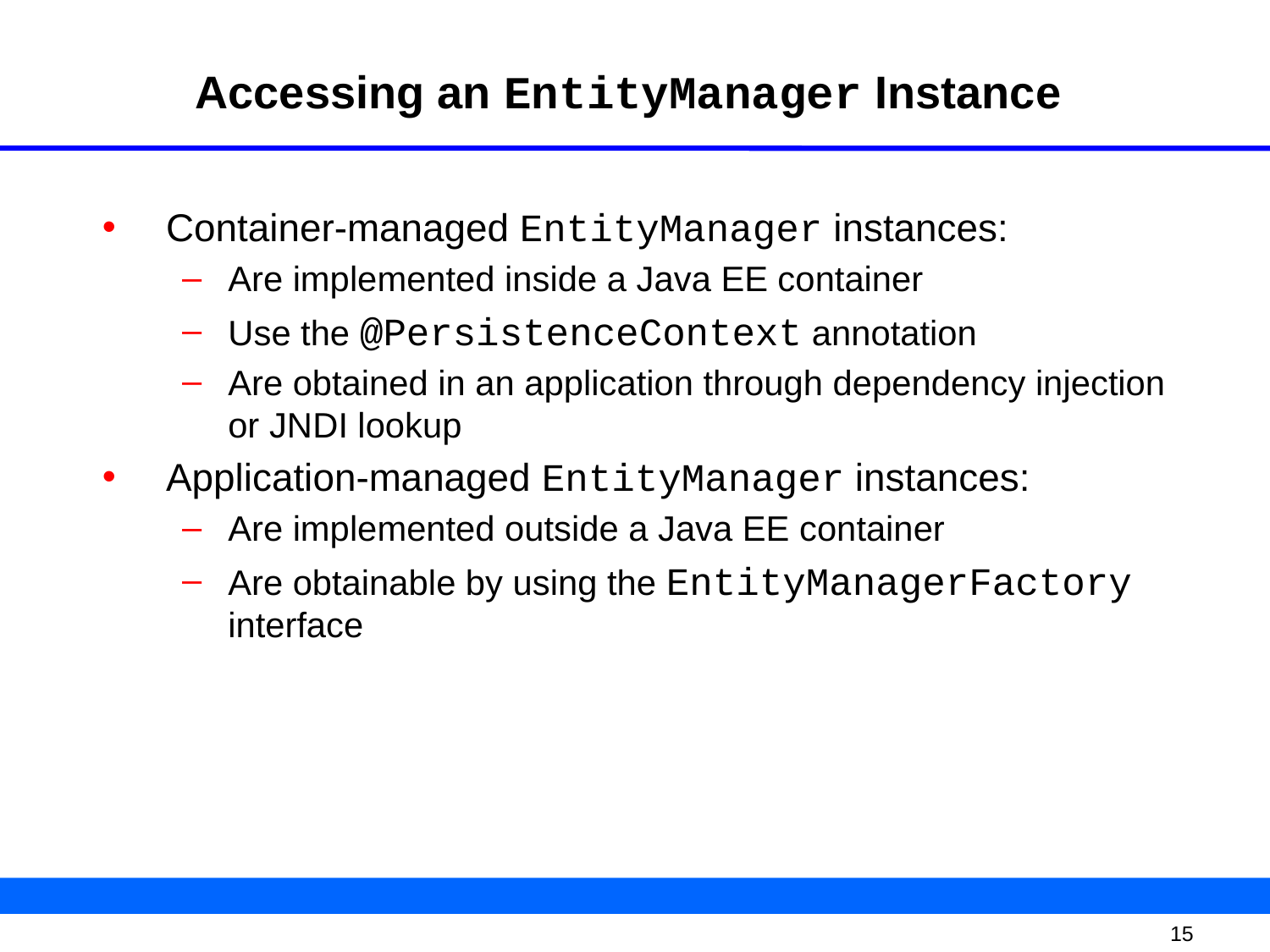

# Accessing an EntityManager Instance
Container-managed EntityManager instances:
Are implemented inside a Java EE container
Use the @PersistenceContext annotation
Are obtained in an application through dependency injection or JNDI lookup
Application-managed EntityManager instances:
Are implemented outside a Java EE container
Are obtainable by using the EntityManagerFactory interface